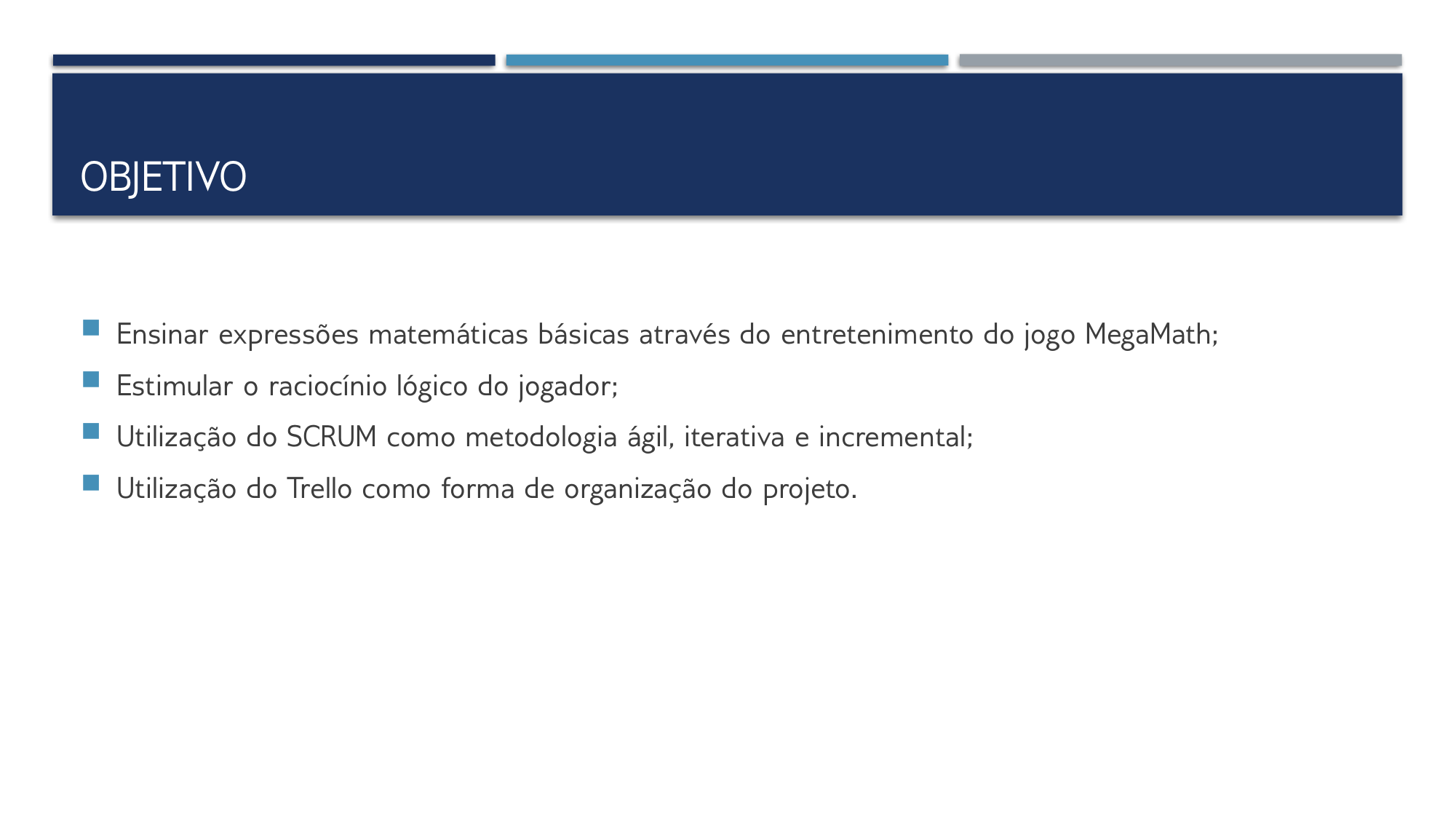

# Objetivo
Ensinar expressões matemáticas básicas através do entretenimento do jogo MegaMath;
Estimular o raciocínio lógico do jogador;
Utilização do SCRUM como metodologia ágil, iterativa e incremental;
Utilização do Trello como forma de organização do projeto.